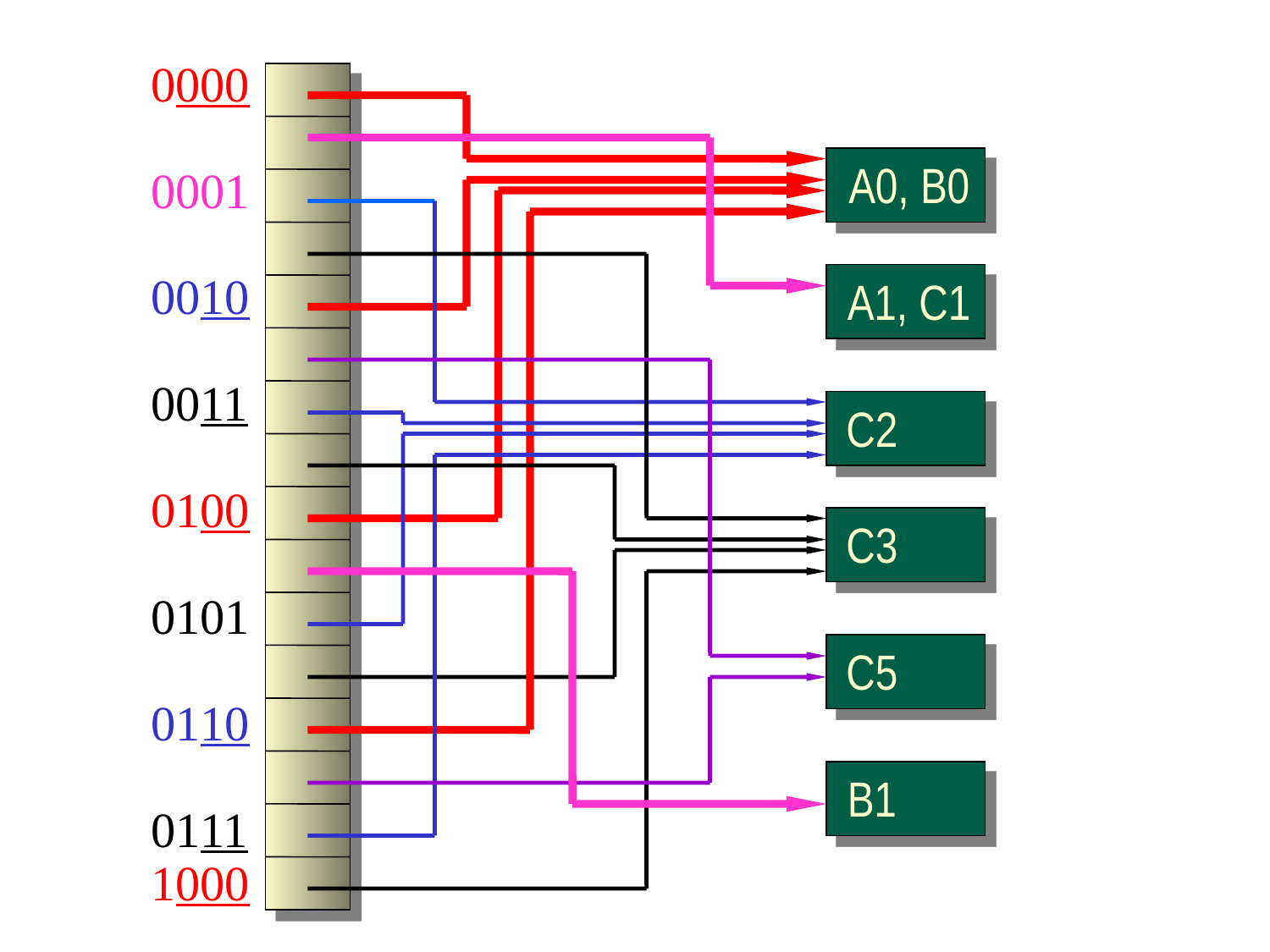

0000  0001  0010   0011  0100   0101  0110   0111
1000  1001  1010   1011  1100   1101  1110   1111

A0, B0

A1, C1

C2

C3

C5

B1